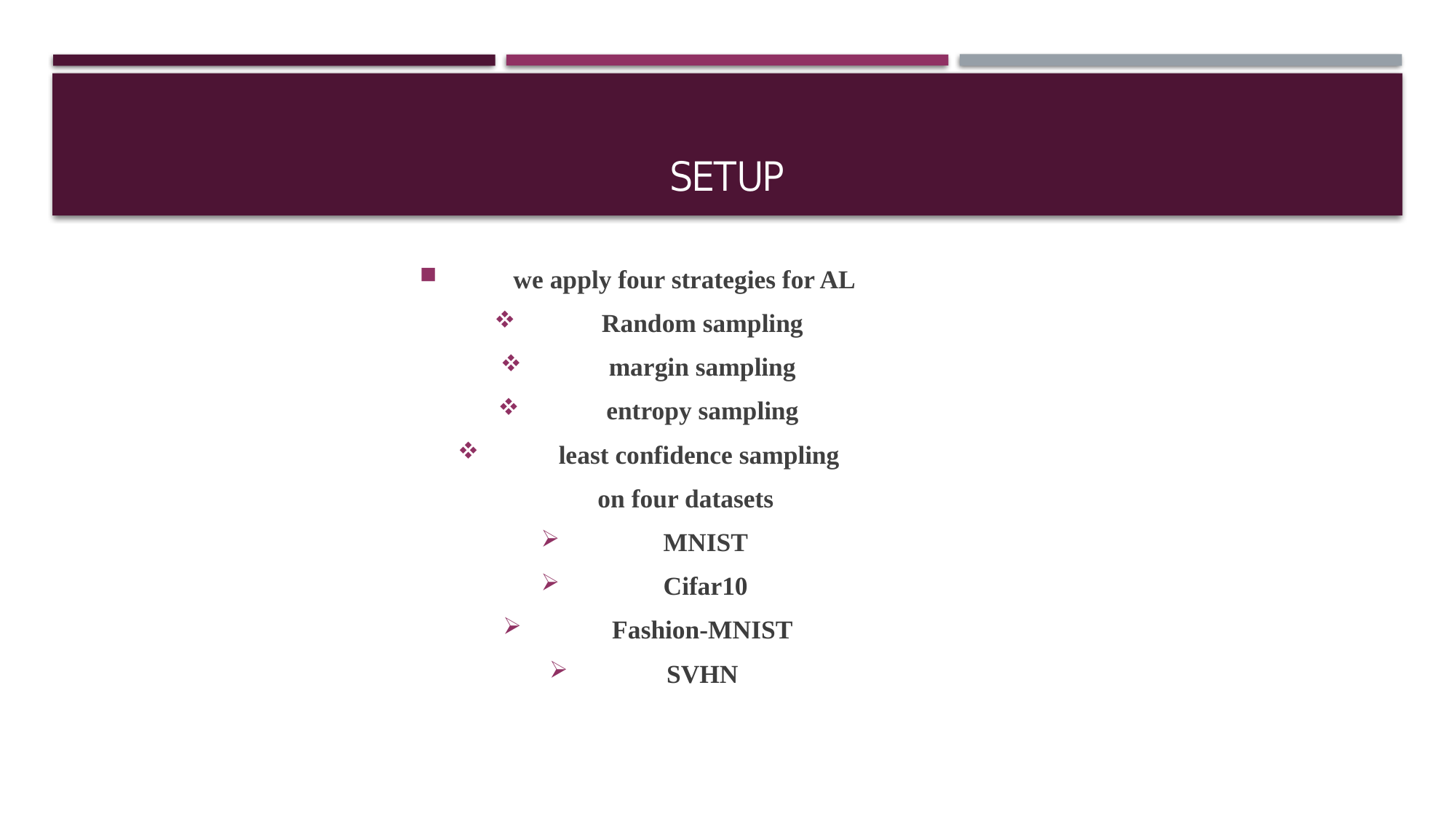

# setup
we apply four strategies for AL
Random sampling
margin sampling
entropy sampling
least confidence sampling
on four datasets
 MNIST
 Cifar10
Fashion-MNIST
SVHN